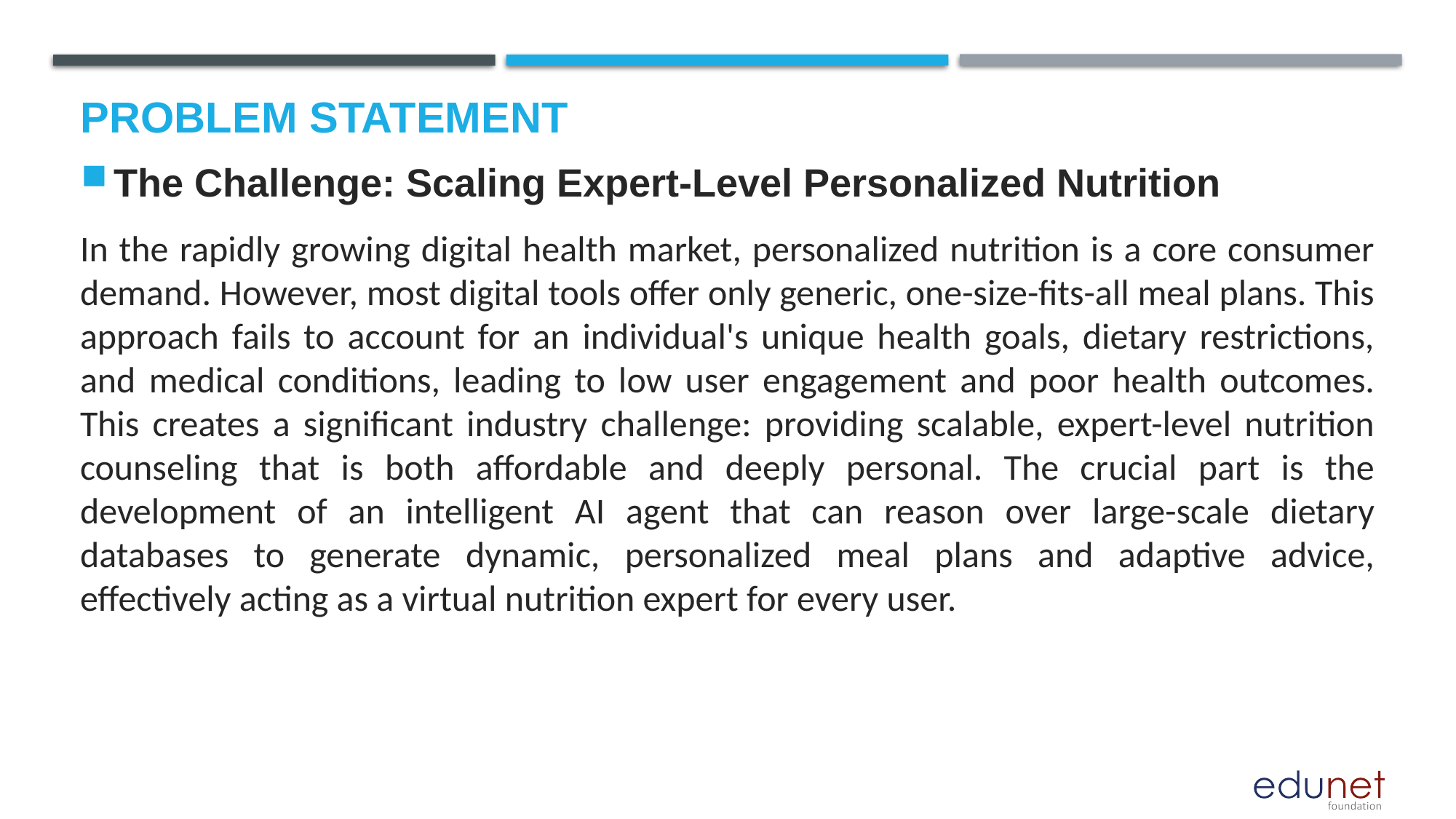

# Problem Statement
The Challenge: Scaling Expert-Level Personalized Nutrition
In the rapidly growing digital health market, personalized nutrition is a core consumer demand. However, most digital tools offer only generic, one-size-fits-all meal plans. This approach fails to account for an individual's unique health goals, dietary restrictions, and medical conditions, leading to low user engagement and poor health outcomes. This creates a significant industry challenge: providing scalable, expert-level nutrition counseling that is both affordable and deeply personal. The crucial part is the development of an intelligent AI agent that can reason over large-scale dietary databases to generate dynamic, personalized meal plans and adaptive advice, effectively acting as a virtual nutrition expert for every user.